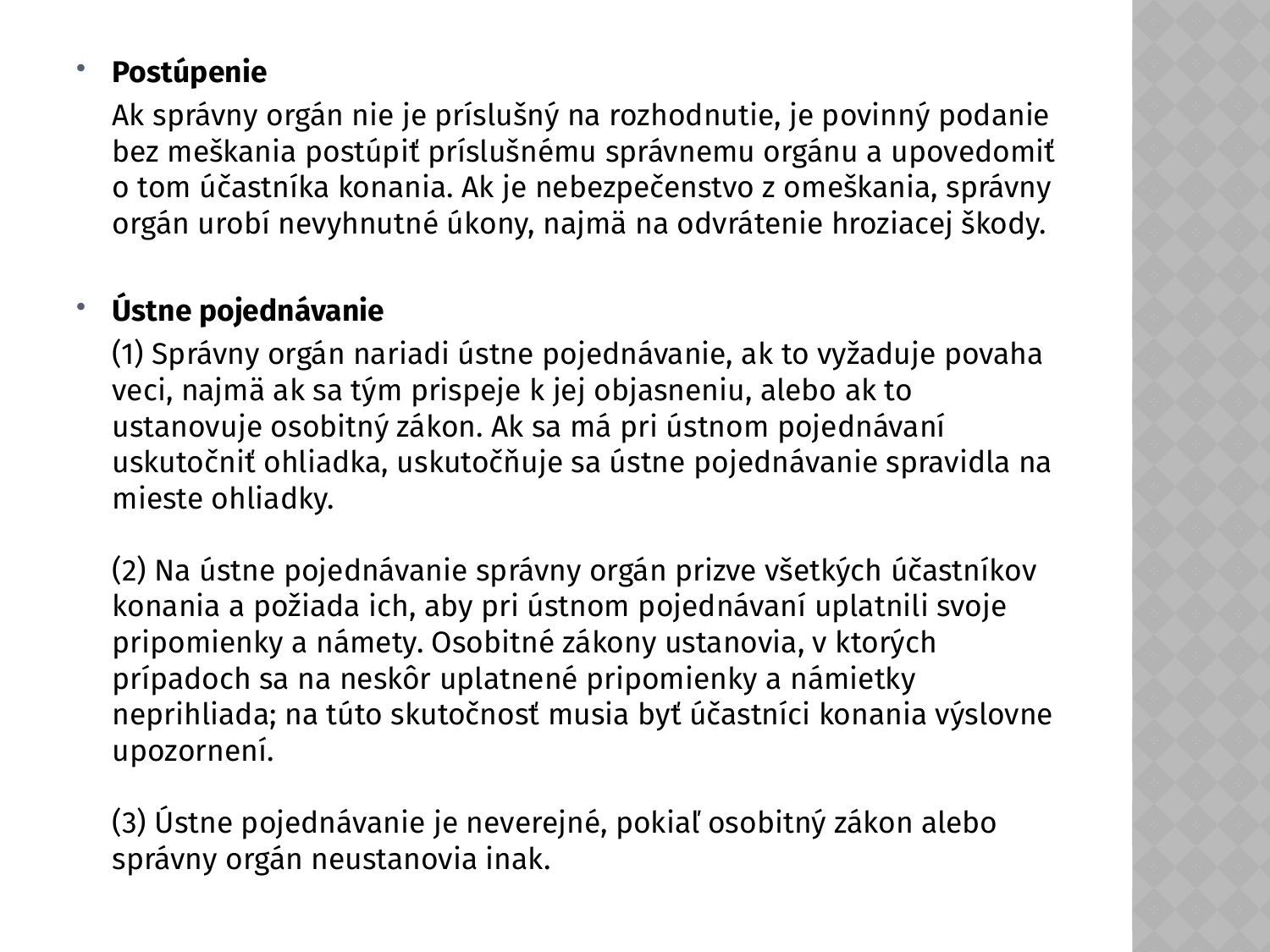

#
Postúpenie
	Ak správny orgán nie je príslušný na rozhodnutie, je povinný podanie bez meškania postúpiť príslušnému správnemu orgánu a upovedomiť o tom účastníka konania. Ak je nebezpečenstvo z omeškania, správny orgán urobí nevyhnutné úkony, najmä na odvrátenie hroziacej škody.

Ústne pojednávanie
	(1) Správny orgán nariadi ústne pojednávanie, ak to vyžaduje povaha veci, najmä ak sa tým prispeje k jej objasneniu, alebo ak to ustanovuje osobitný zákon. Ak sa má pri ústnom pojednávaní uskutočniť ohliadka, uskutočňuje sa ústne pojednávanie spravidla na mieste ohliadky.
(2) Na ústne pojednávanie správny orgán prizve všetkých účastníkov konania a požiada ich, aby pri ústnom pojednávaní uplatnili svoje pripomienky a námety. Osobitné zákony ustanovia, v ktorých prípadoch sa na neskôr uplatnené pripomienky a námietky neprihliada; na túto skutočnosť musia byť účastníci konania výslovne upozornení.
(3) Ústne pojednávanie je neverejné, pokiaľ osobitný zákon alebo správny orgán neustanovia inak.